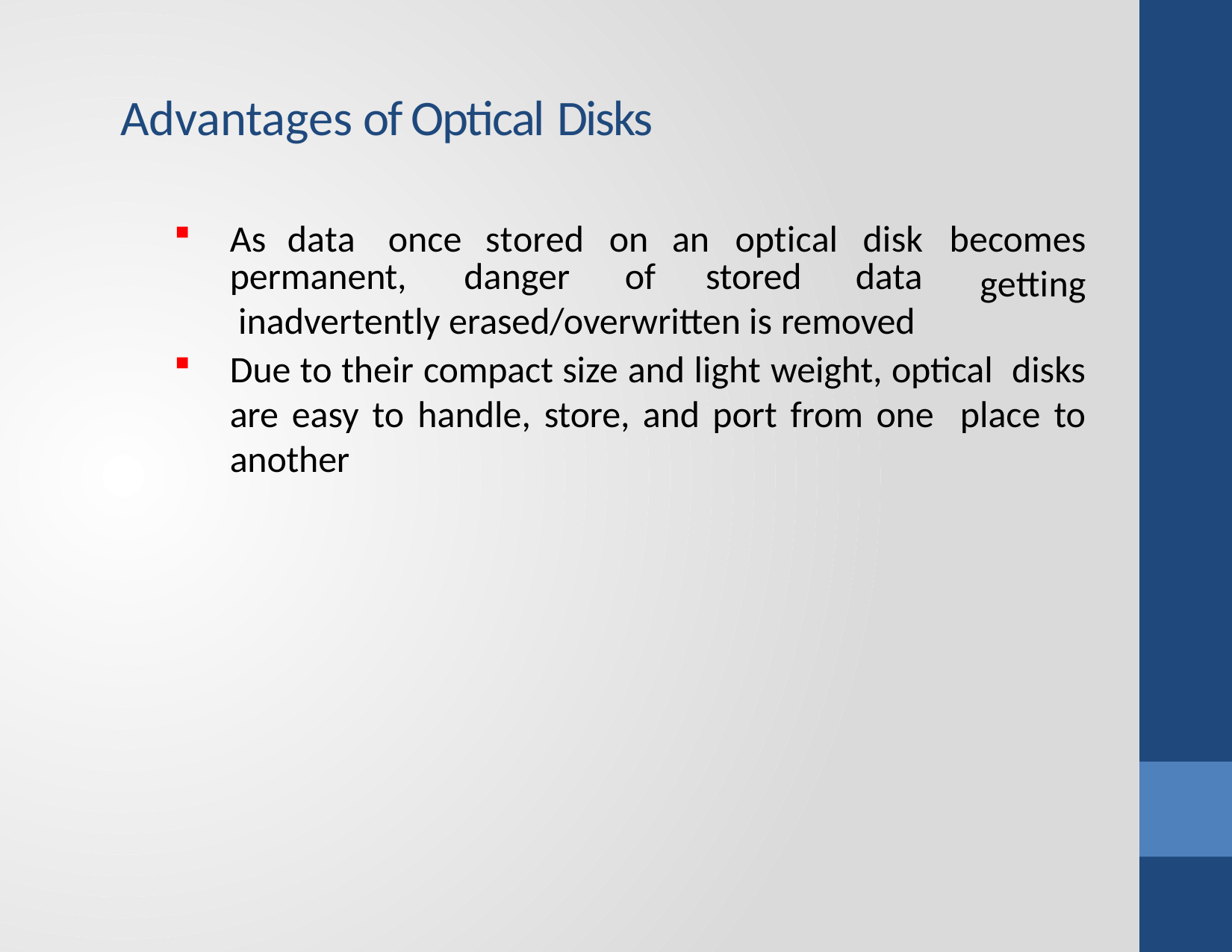

# Advantages of Optical Disks
As	data
once	stored	on	an	optical	disk	becomes
getting
permanent,	danger	of	stored	data  inadvertently erased/overwritten is removed
Due to their compact size and light weight, optical  disks are easy to handle, store, and port from one  place to another